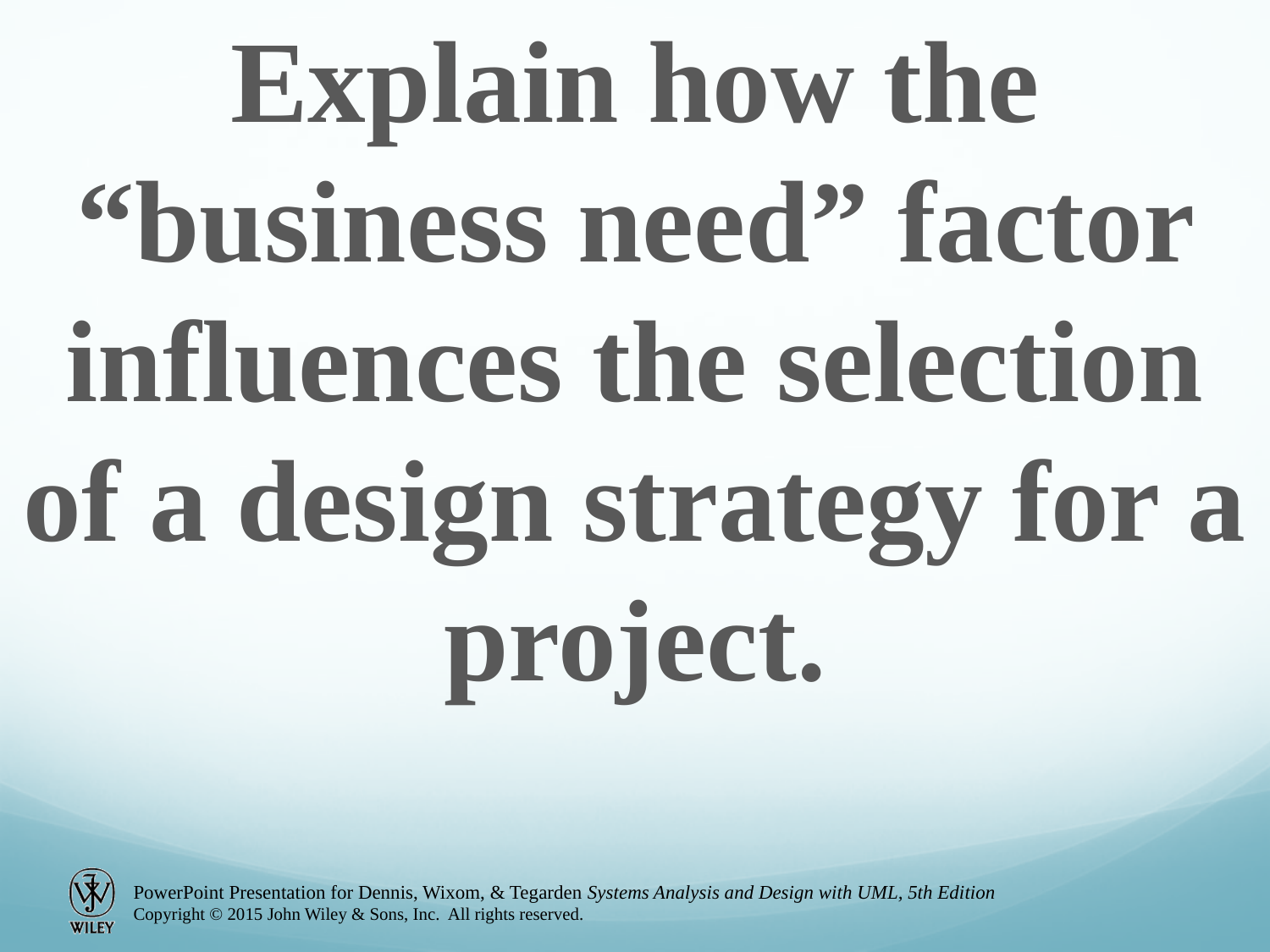

Explain how the “business need” factor influences the selection of a design strategy for a project.